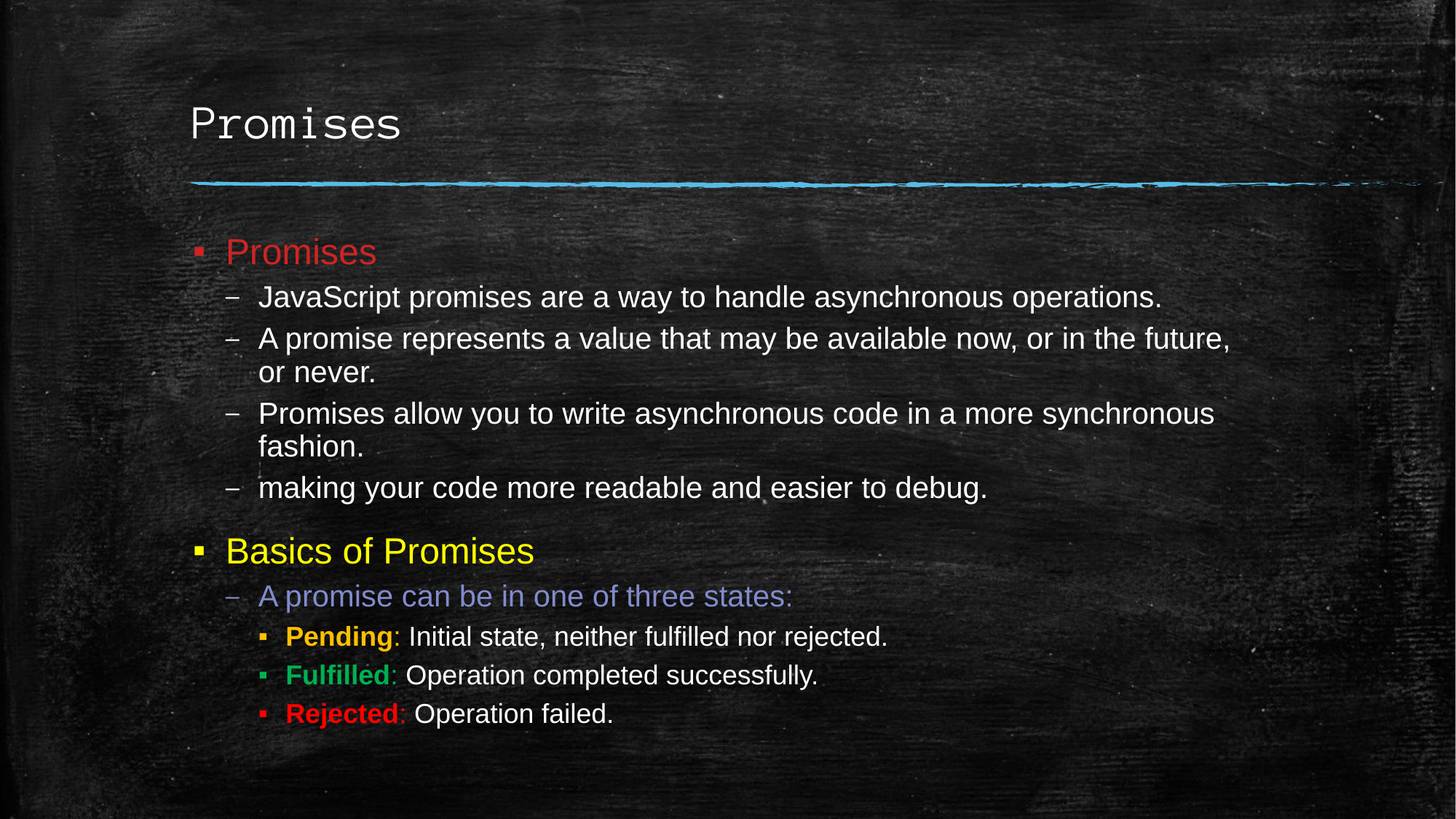

# Promises
Promises
JavaScript promises are a way to handle asynchronous operations.
A promise represents a value that may be available now, or in the future, or never.
Promises allow you to write asynchronous code in a more synchronous fashion.
making your code more readable and easier to debug.
Basics of Promises
A promise can be in one of three states:
Pending: Initial state, neither fulfilled nor rejected.
Fulfilled: Operation completed successfully.
Rejected: Operation failed.